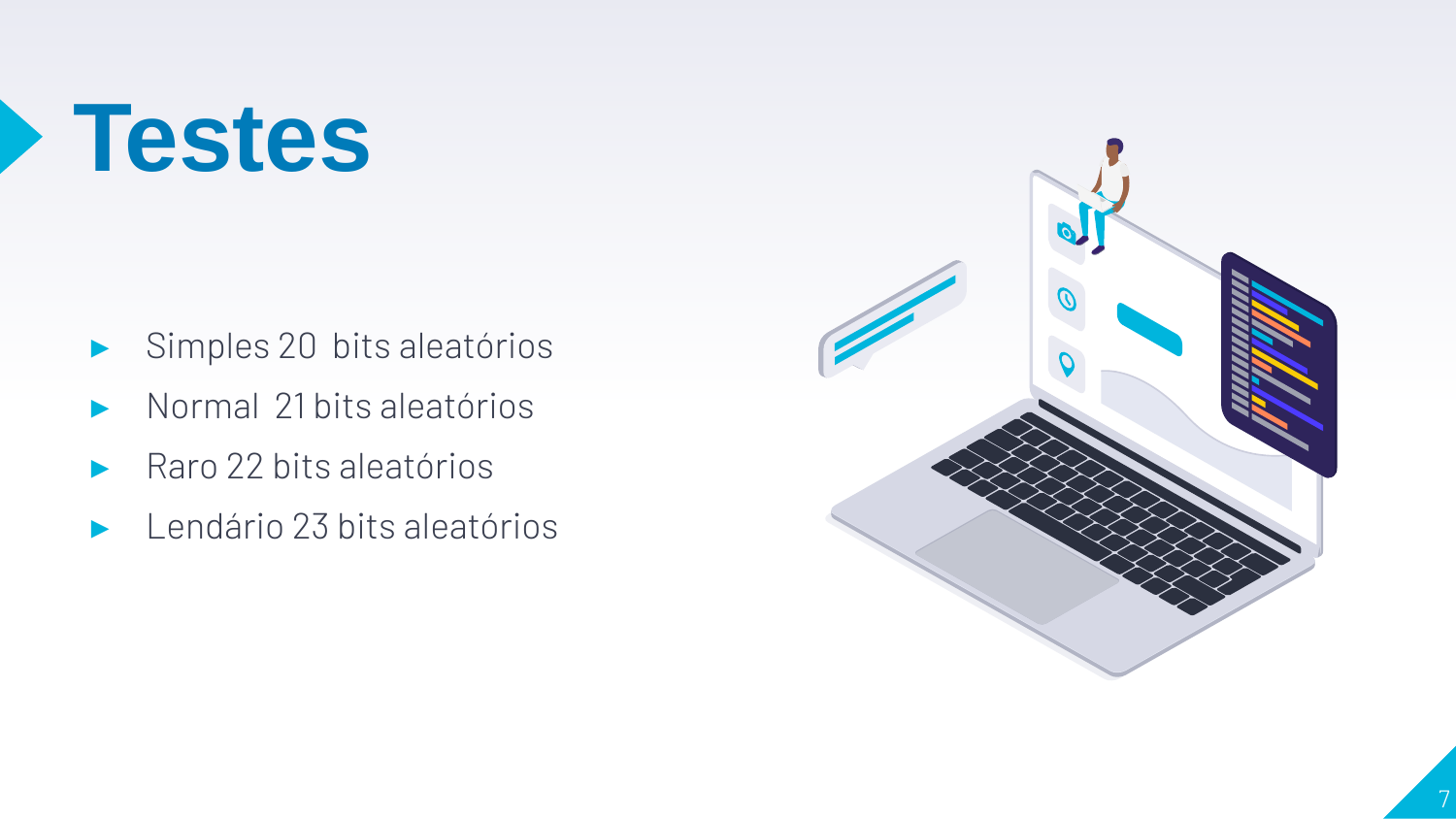

# Testes

Simples 20  bits aleatórios
Normal  21 bits aleatórios
Raro 22 bits aleatórios
Lendário 23 bits aleatórios

7